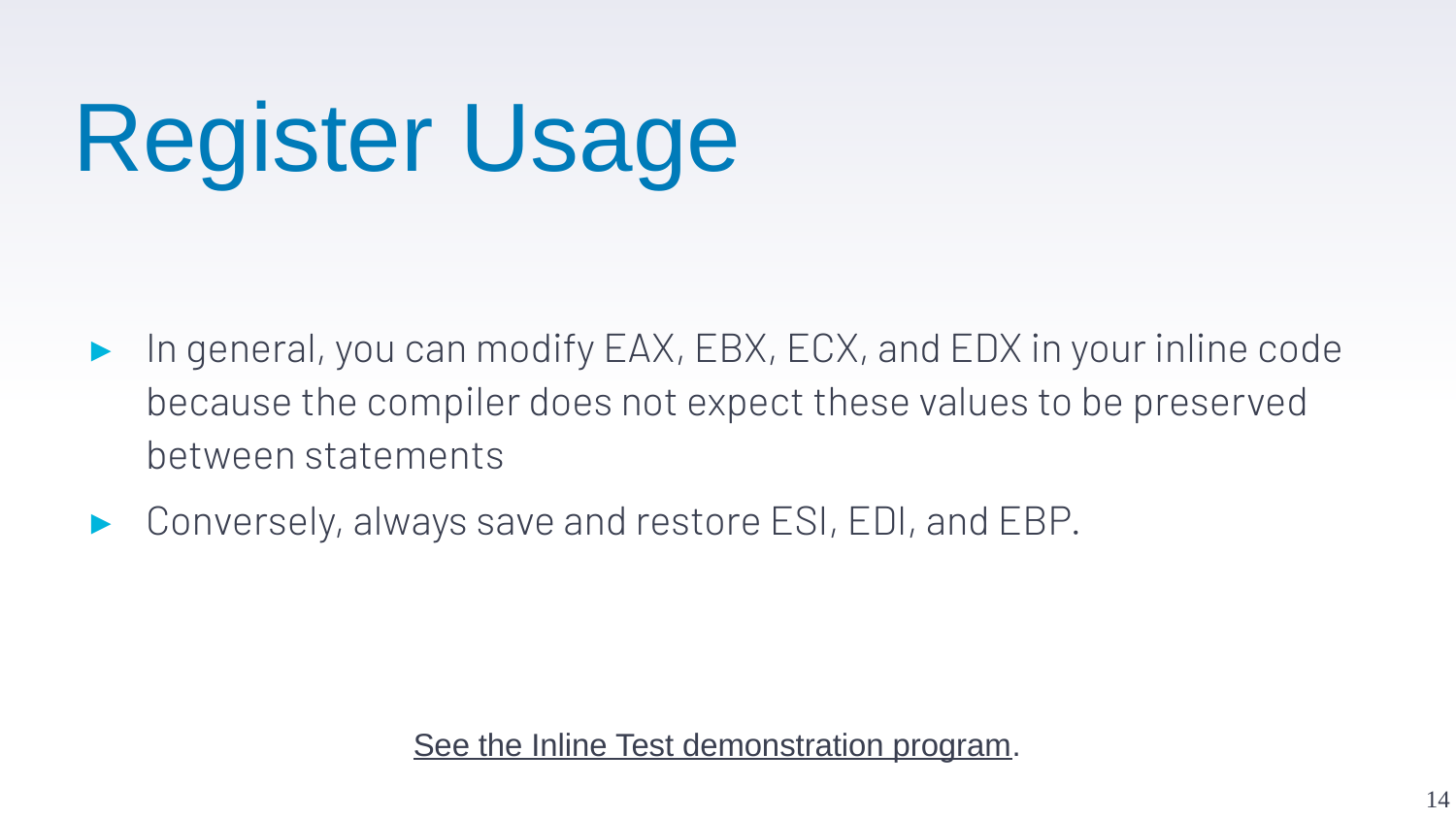

# Register Usage
In general, you can modify EAX, EBX, ECX, and EDX in your inline code because the compiler does not expect these values to be preserved between statements
Conversely, always save and restore ESI, EDI, and EBP.
See the Inline Test demonstration program.
14